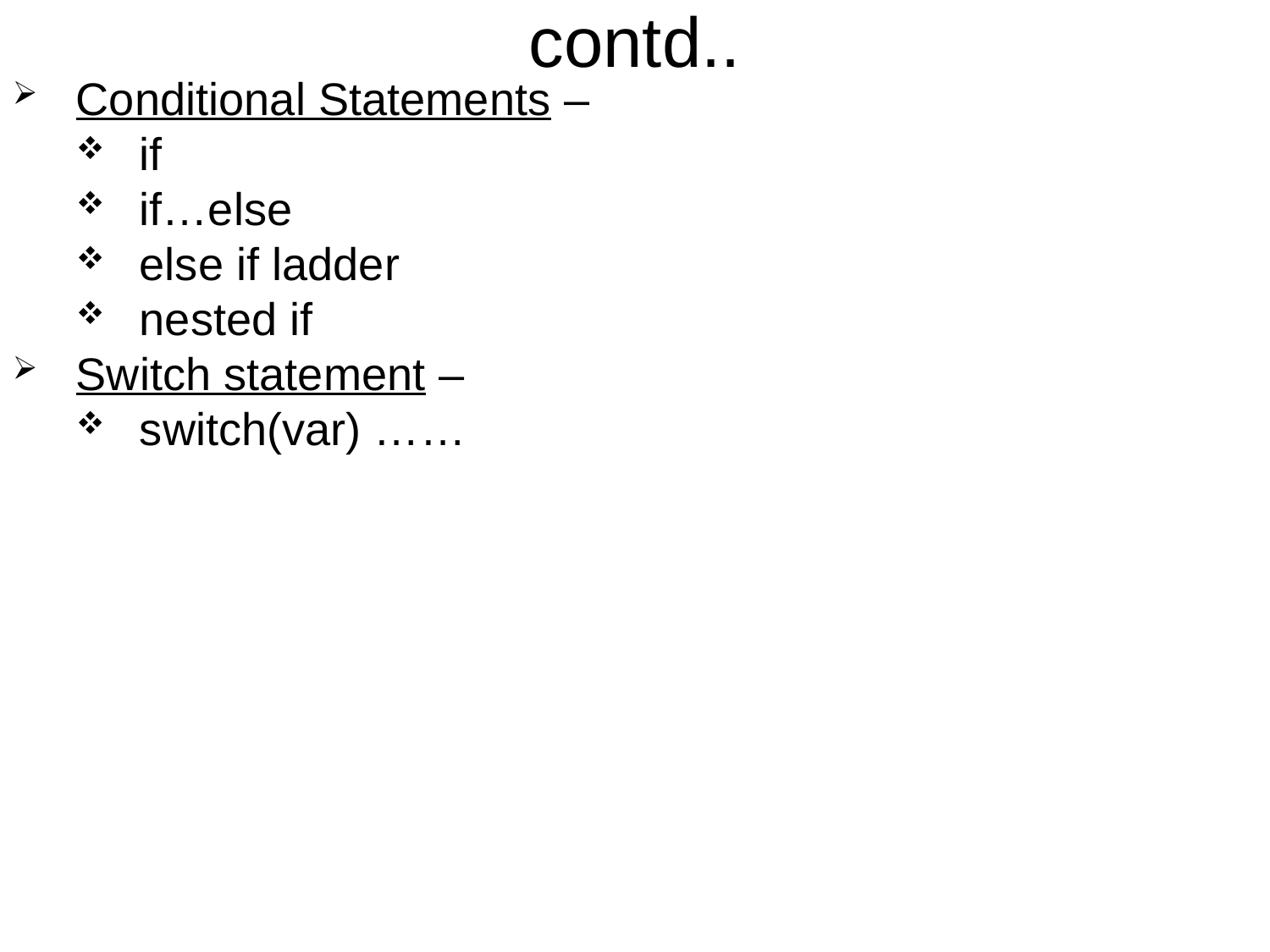

contd..
Conditional Statements –
if
if…else
else if ladder
nested if
Switch statement –
switch(var) ……